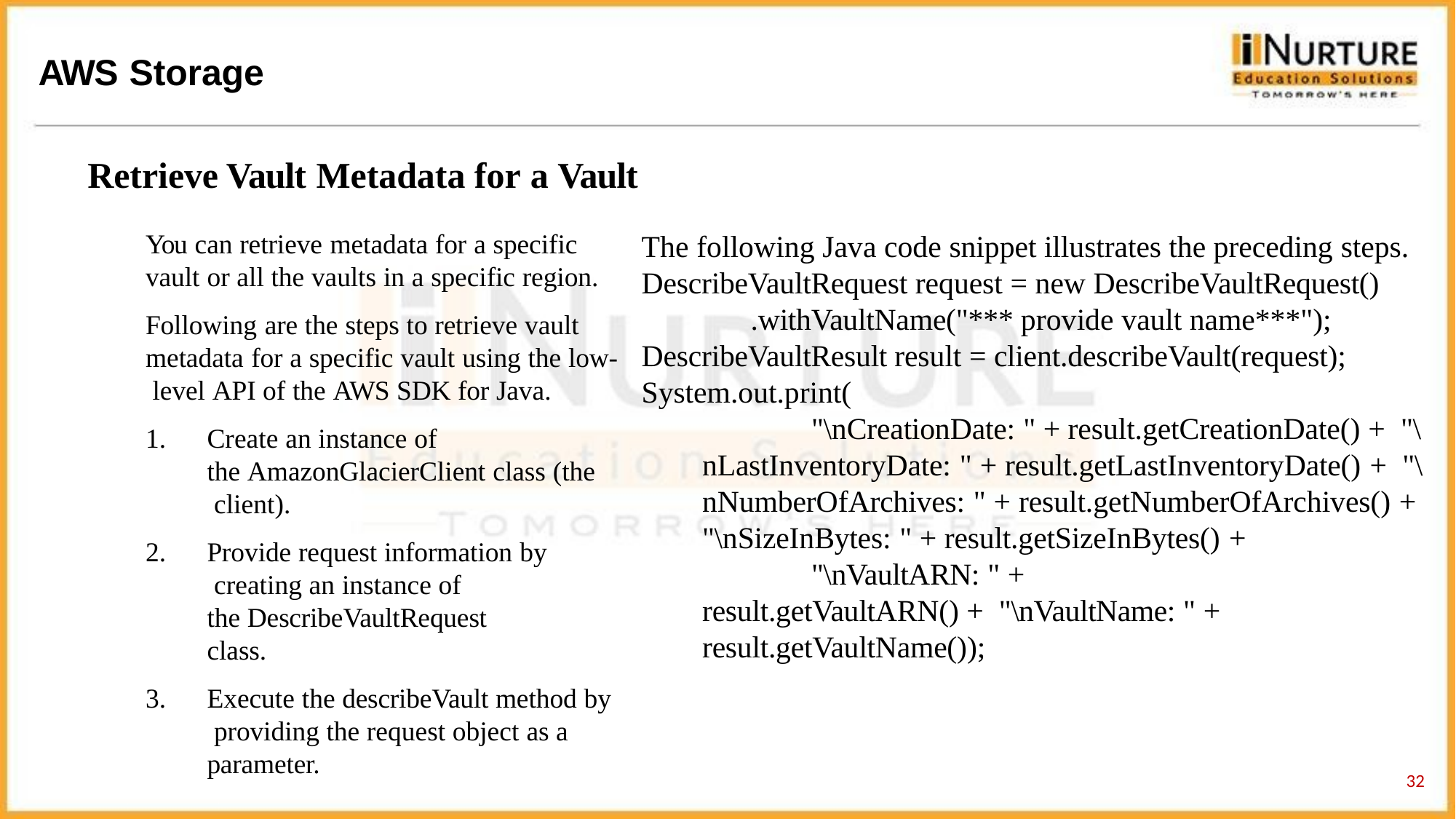

# AWS Storage
Retrieve Vault Metadata for a Vault
The following Java code snippet illustrates the preceding steps.
DescribeVaultRequest request = new DescribeVaultRequest()
.withVaultName("*** provide vault name***");  DescribeVaultResult result = client.describeVault(request);  System.out.print(
"\nCreationDate: " + result.getCreationDate() +  "\nLastInventoryDate: " + result.getLastInventoryDate() +  "\nNumberOfArchives: " + result.getNumberOfArchives() +  "\nSizeInBytes: " + result.getSizeInBytes() +
"\nVaultARN: " + result.getVaultARN() +  "\nVaultName: " + result.getVaultName());
You can retrieve metadata for a specific
vault or all the vaults in a specific region.
Following are the steps to retrieve vault  metadata for a specific vault using the low-  level API of the AWS SDK for Java.
Create an instance of
the AmazonGlacierClient class (the  client).
Provide request information by  creating an instance of
the DescribeVaultRequest class.
Execute the describeVault method by  providing the request object as a  parameter.
32